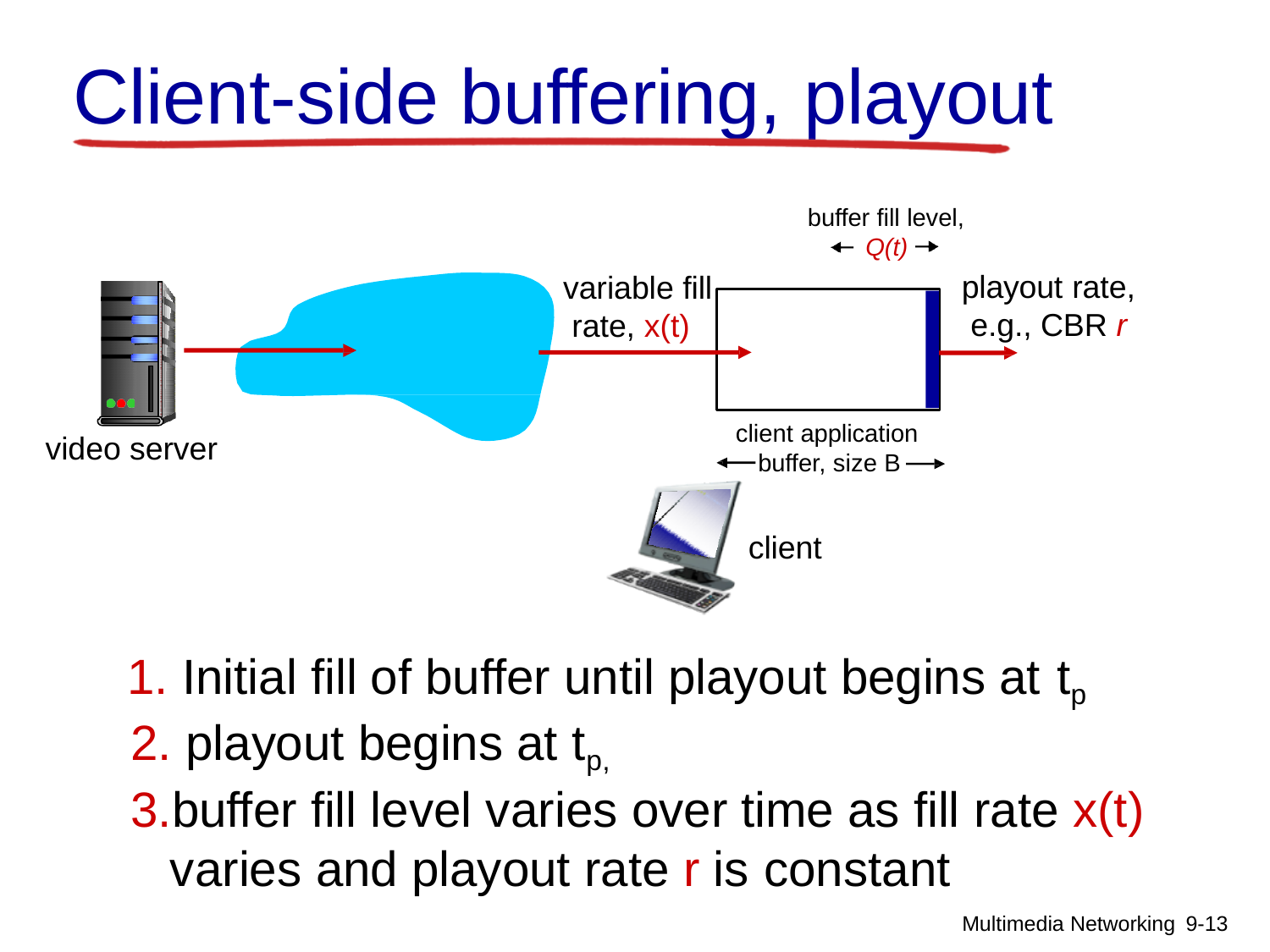

# Client-side buffering, playout

buffer fill level,
Q(t)

playout rate,  e.g., CBR r
variable fill  rate, x(t)

client application  buffer, size B

video server

client
Initial fill of buffer until playout begins at tp
playout begins at tp,
buffer fill level varies over time as fill rate x(t)  varies and playout rate r is constant
Multimedia Networking 9-13